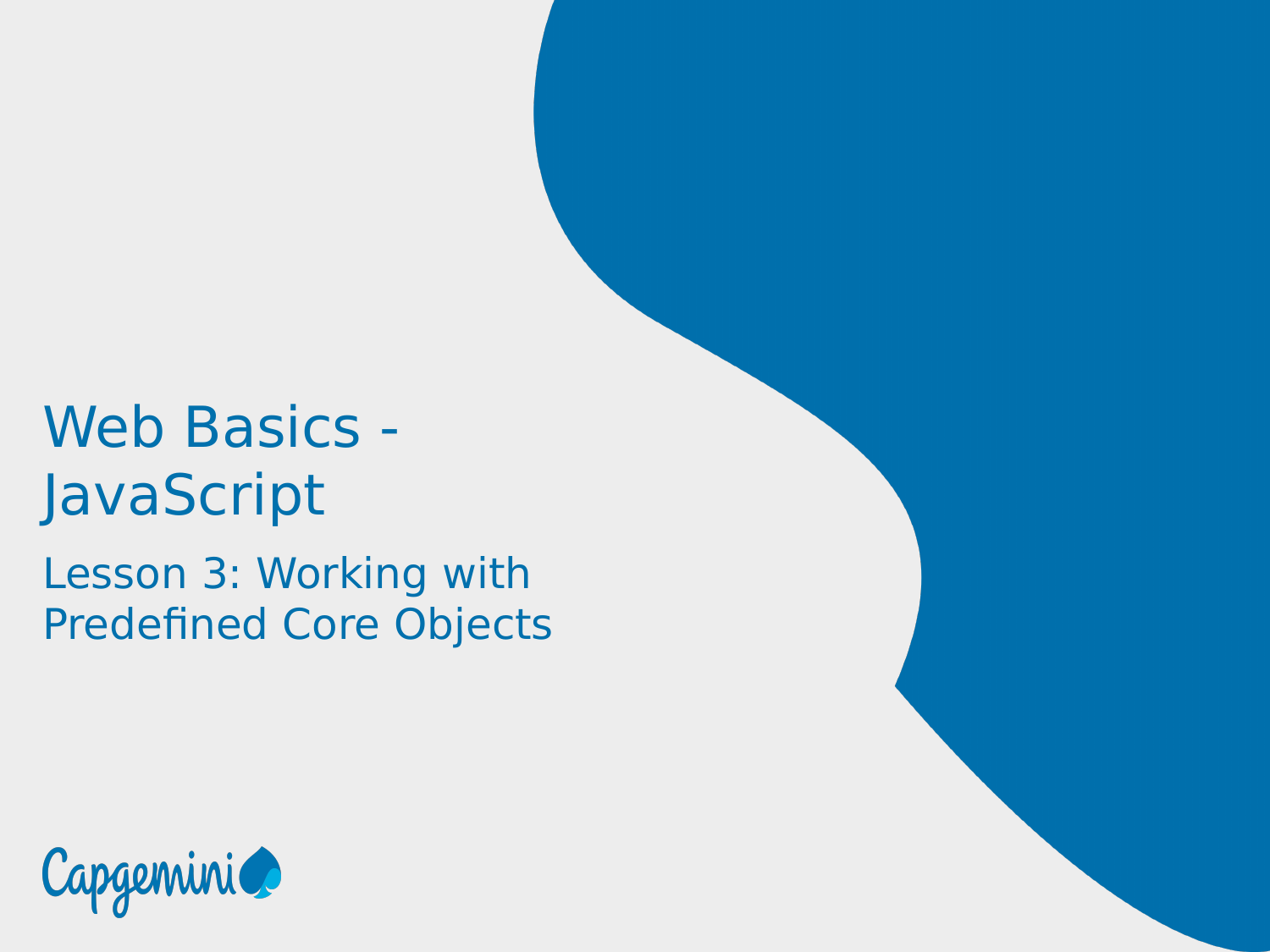

# Web Basics -JavaScript
Lesson 3: Working with Predefined Core Objects